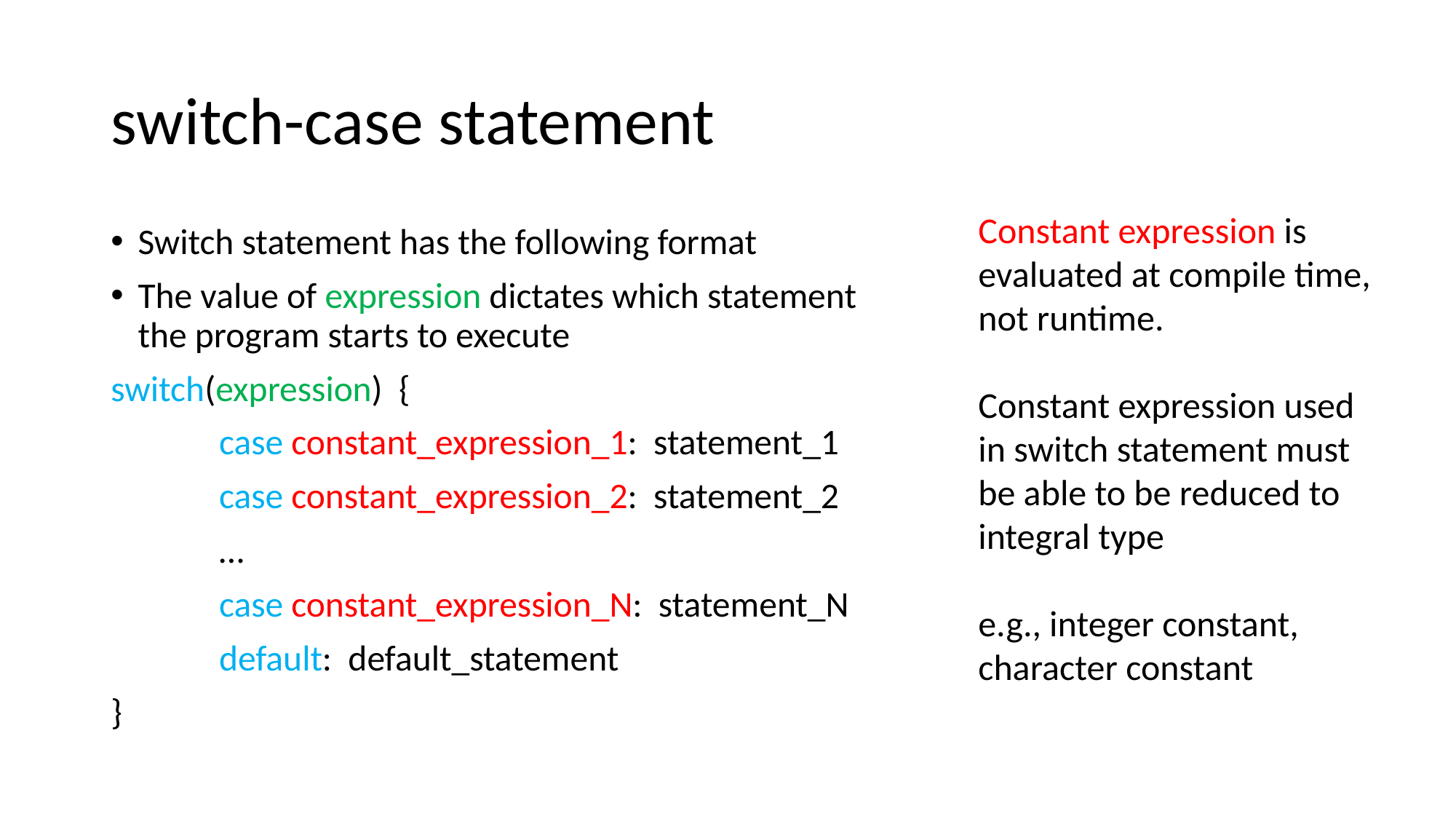

# switch-case statement
Constant expression is evaluated at compile time, not runtime.

Constant expression used in switch statement must be able to be reduced to integral type

e.g., integer constant, character constant

Switch statement has the following format
The value of expression dictates which statement the program starts to execute
switch(expression)  {
	case constant_expression_1:  statement_1
	case constant_expression_2:  statement_2
	…
	case constant_expression_N:  statement_N
	default:  default_statement
}